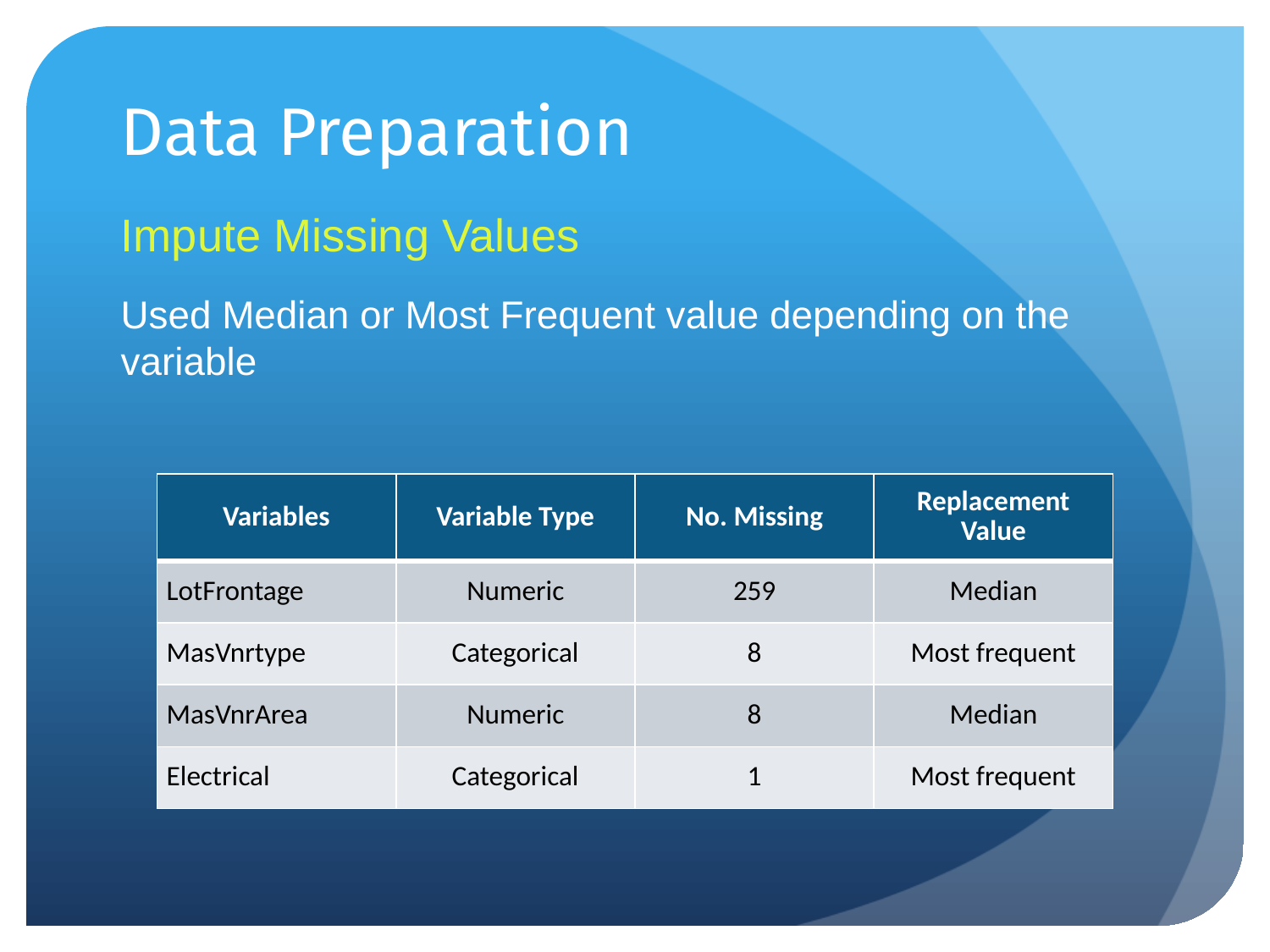

# Data Preparation
Impute Missing Values

Used Median or Most Frequent value depending on the variable
| Variables | Variable Type | No. Missing | Replacement Value |
| --- | --- | --- | --- |
| LotFrontage | Numeric | 259 | Median |
| MasVnrtype | Categorical | 8 | Most frequent |
| MasVnrArea | Numeric | 8 | Median |
| Electrical | Categorical | 1 | Most frequent |